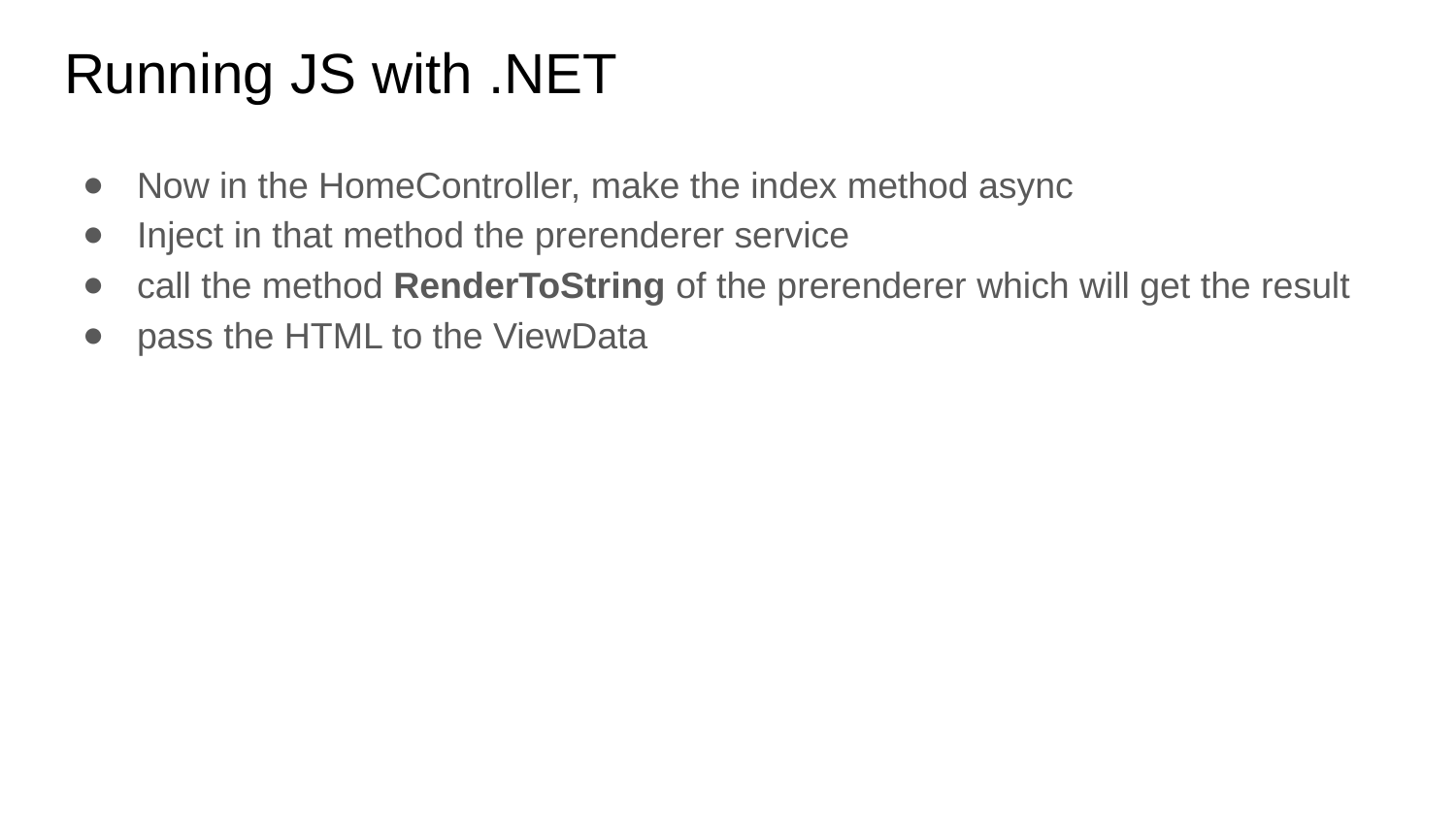

# Running JS with .NET
Now in the HomeController, make the index method async
Inject in that method the prerenderer service
call the method RenderToString of the prerenderer which will get the result
pass the HTML to the ViewData